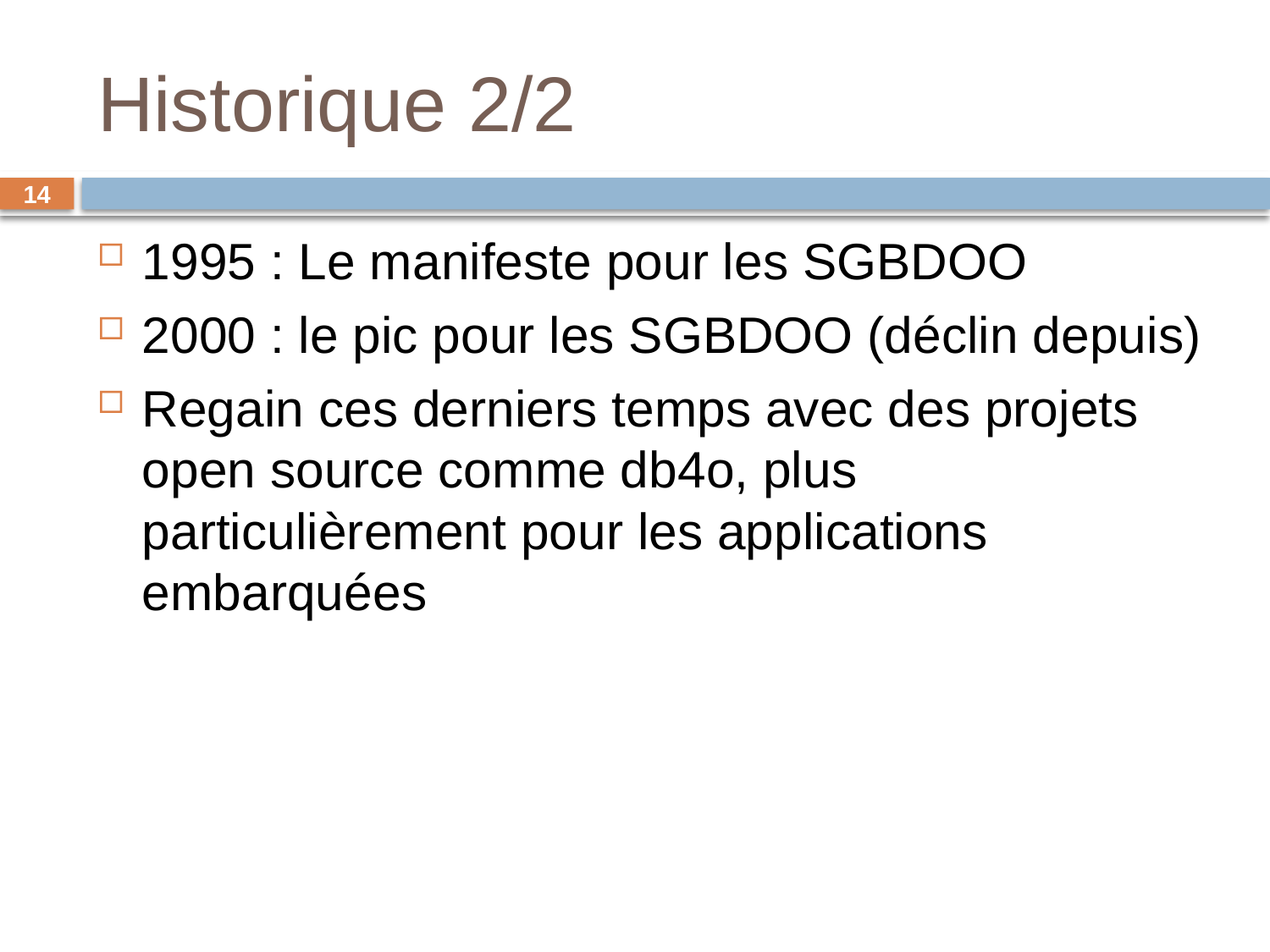

# Historique 2/2
14
1995 : Le manifeste pour les SGBDOO
2000 : le pic pour les SGBDOO (déclin depuis)
Regain ces derniers temps avec des projets open source comme db4o, plus particulièrement pour les applications embarquées